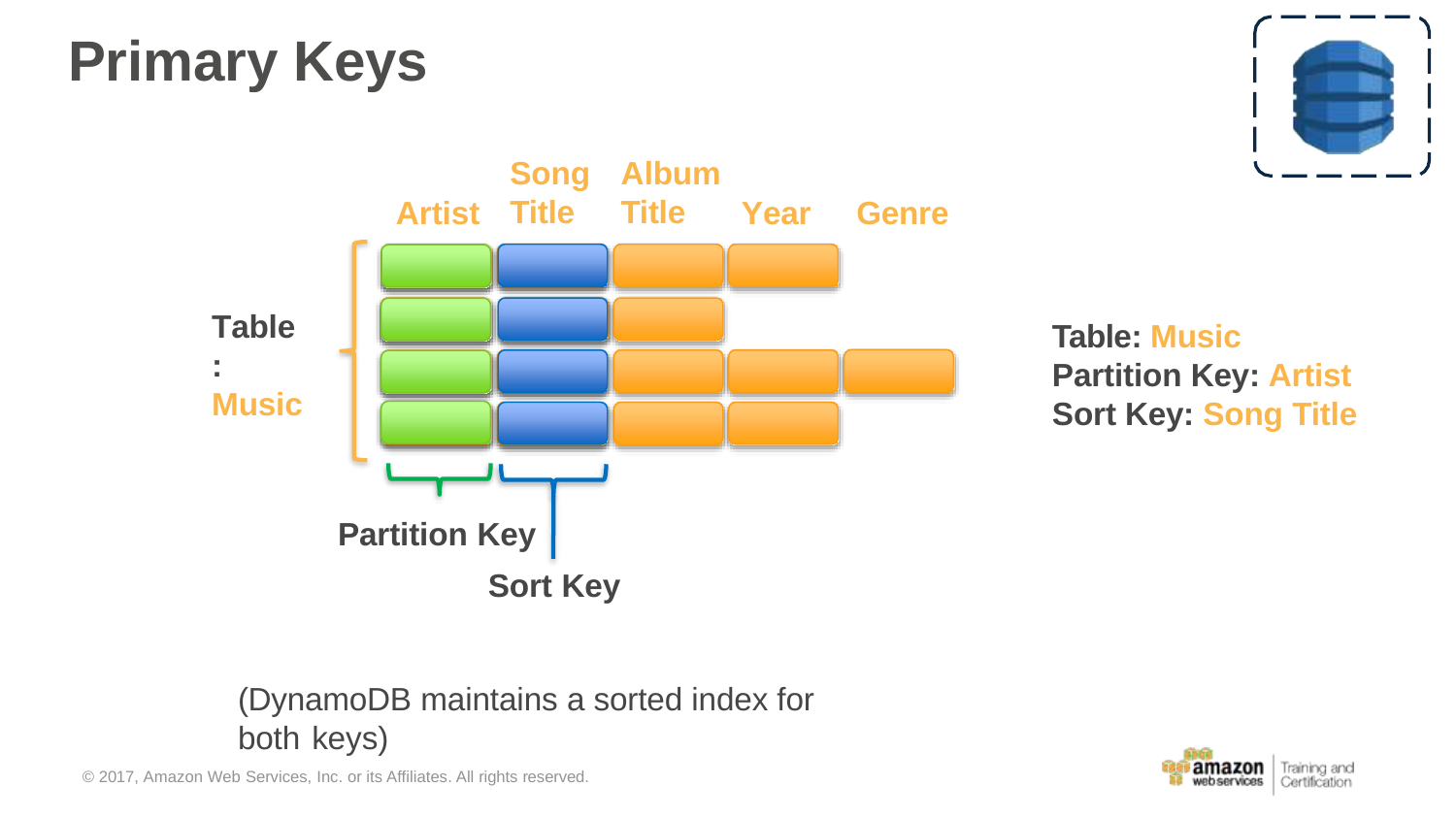

# Primary Keys

Song
Title
Album
Title
Artist
Year
Genre

Table:  Music
Table: Music  Partition Key: Artist  Sort Key: Song Title

Partition Key
Sort Key

(DynamoDB maintains a sorted index for both keys)
© 2017, Amazon Web Services, Inc. or its Affiliates. All rights reserved.